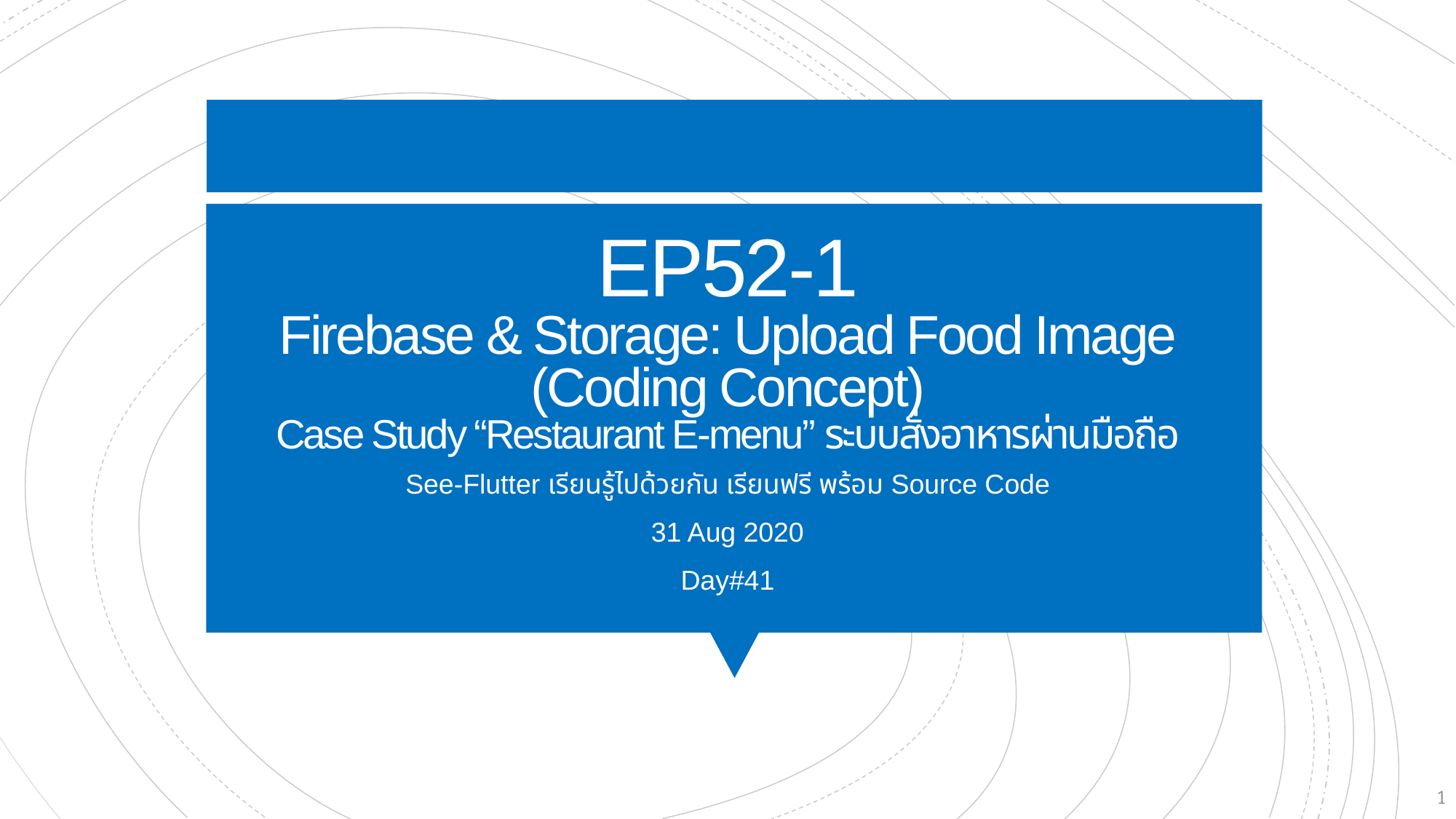

# EP52-1 Firebase & Storage: Upload Food Image (Coding Concept) Case Study “Restaurant E-menu” ระบบสั่งอาหารผ่านมือถือ
See-Flutter เรียนรู้ไปด้วยกัน เรียนฟรี พร้อม Source Code
31 Aug 2020
Day#41
1